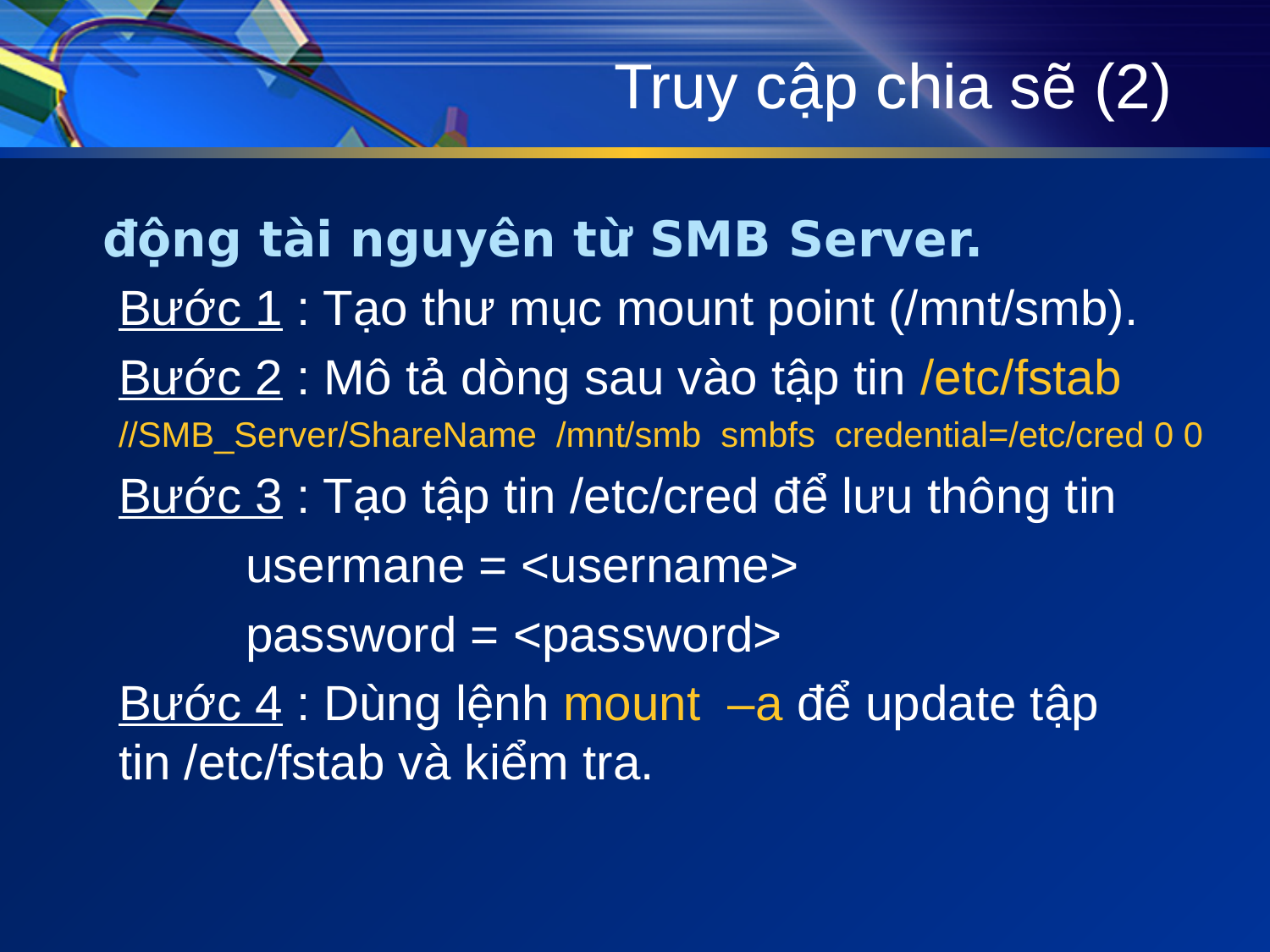

# Truy cập chia sẽ (2)
	động tài nguyên từ SMB Server.
Bước 1 : Tạo thư mục mount point (/mnt/smb).
Bước 2 : Mô tả dòng sau vào tập tin /etc/fstab
//SMB_Server/ShareName  /mnt/smb  smbfs  credential=/etc/cred 0 0
Bước 3 : Tạo tập tin /etc/cred để lưu thông tin
	usermane = <username>
	password = <password>
Bước 4 : Dùng lệnh mount  –a để update tập tin /etc/fstab và kiểm tra.